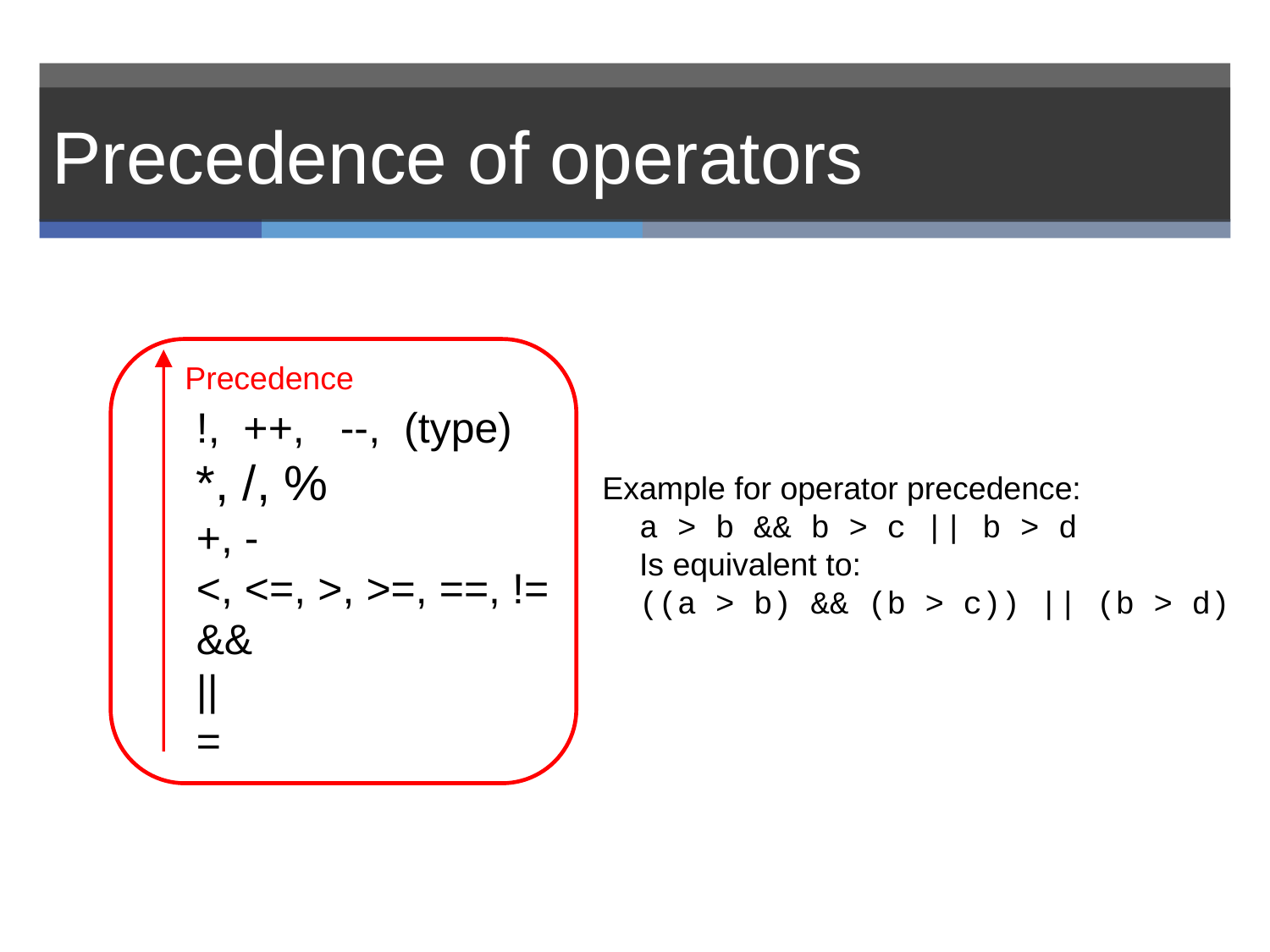

# Precedence of operators

Precedence
!,  ++,   --,  (type)
*, /, %
+, -
<, <=, >, >=, ==, !=
&&
||
=
   Example for operator precedence:
a > b && b > c || b > d
Is equivalent to:
((a > b) && (b > c)) || (b > d)